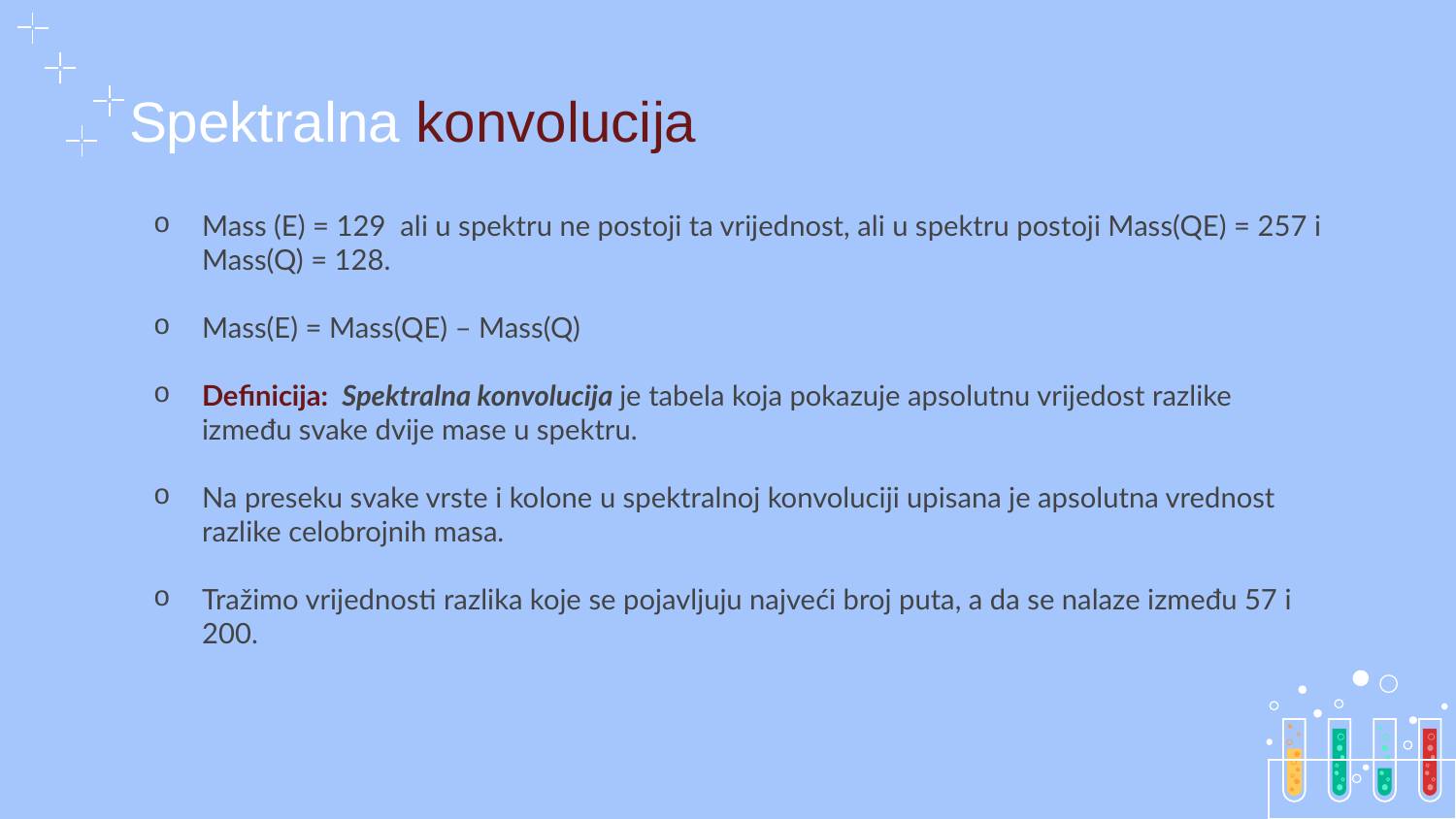

# Spektralna konvolucija
Mass (E) = 129  ali u spektru ne postoji ta vrijednost, ali u spektru postoji Mass(QE) = 257 i Mass(Q) = 128.

Mass(E) = Mass(QE) – Mass(Q)

Definicija:  Spektralna konvolucija je tabela koja pokazuje apsolutnu vrijedost razlike između svake dvije mase u spektru.

Na preseku svake vrste i kolone u spektralnoj konvoluciji upisana je apsolutna vrednost razlike celobrojnih masa.

Tražimo vrijednosti razlika koje se pojavljuju najveći broj puta, a da se nalaze između 57 i 200.